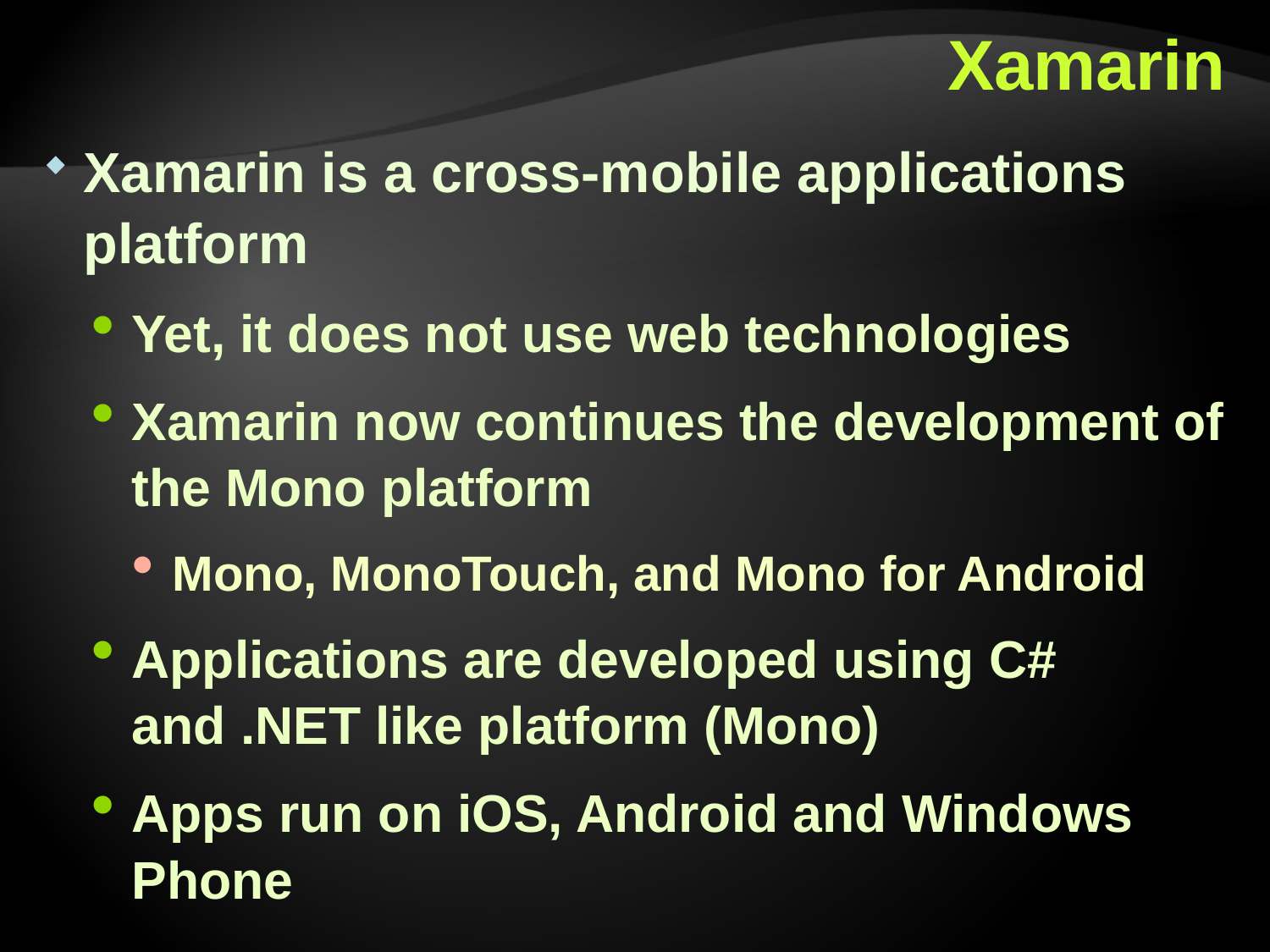

# Xamarin
Xamarin is a cross-mobile applications platform
Yet, it does not use web technologies
Xamarin now continues the development of the Mono platform
Mono, MonoTouch, and Mono for Android
Applications are developed using C# and .NET like platform (Mono)
Apps run on iOS, Android and Windows Phone